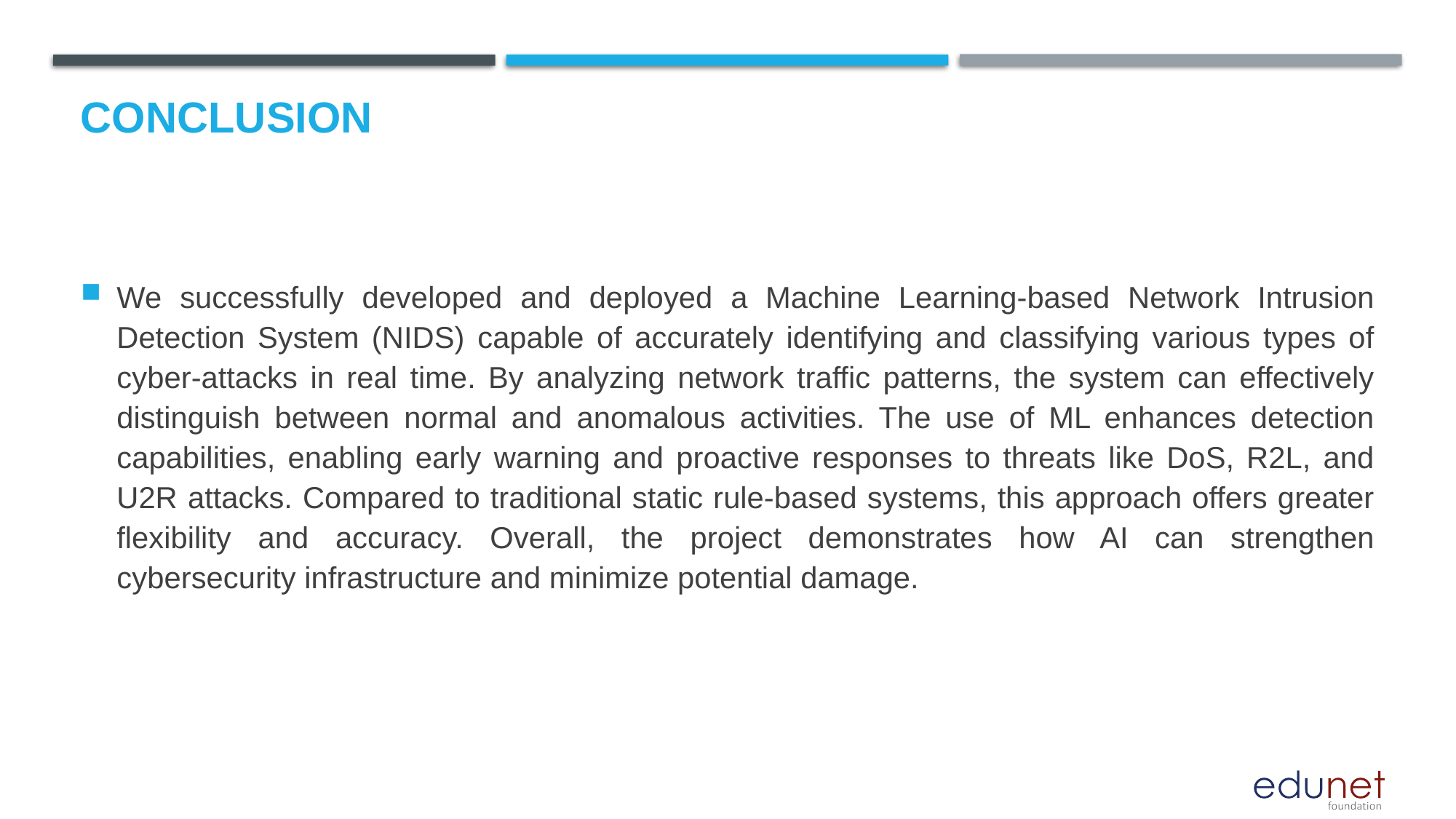

# Conclusion
We successfully developed and deployed a Machine Learning-based Network Intrusion Detection System (NIDS) capable of accurately identifying and classifying various types of cyber-attacks in real time. By analyzing network traffic patterns, the system can effectively distinguish between normal and anomalous activities. The use of ML enhances detection capabilities, enabling early warning and proactive responses to threats like DoS, R2L, and U2R attacks. Compared to traditional static rule-based systems, this approach offers greater flexibility and accuracy. Overall, the project demonstrates how AI can strengthen cybersecurity infrastructure and minimize potential damage.